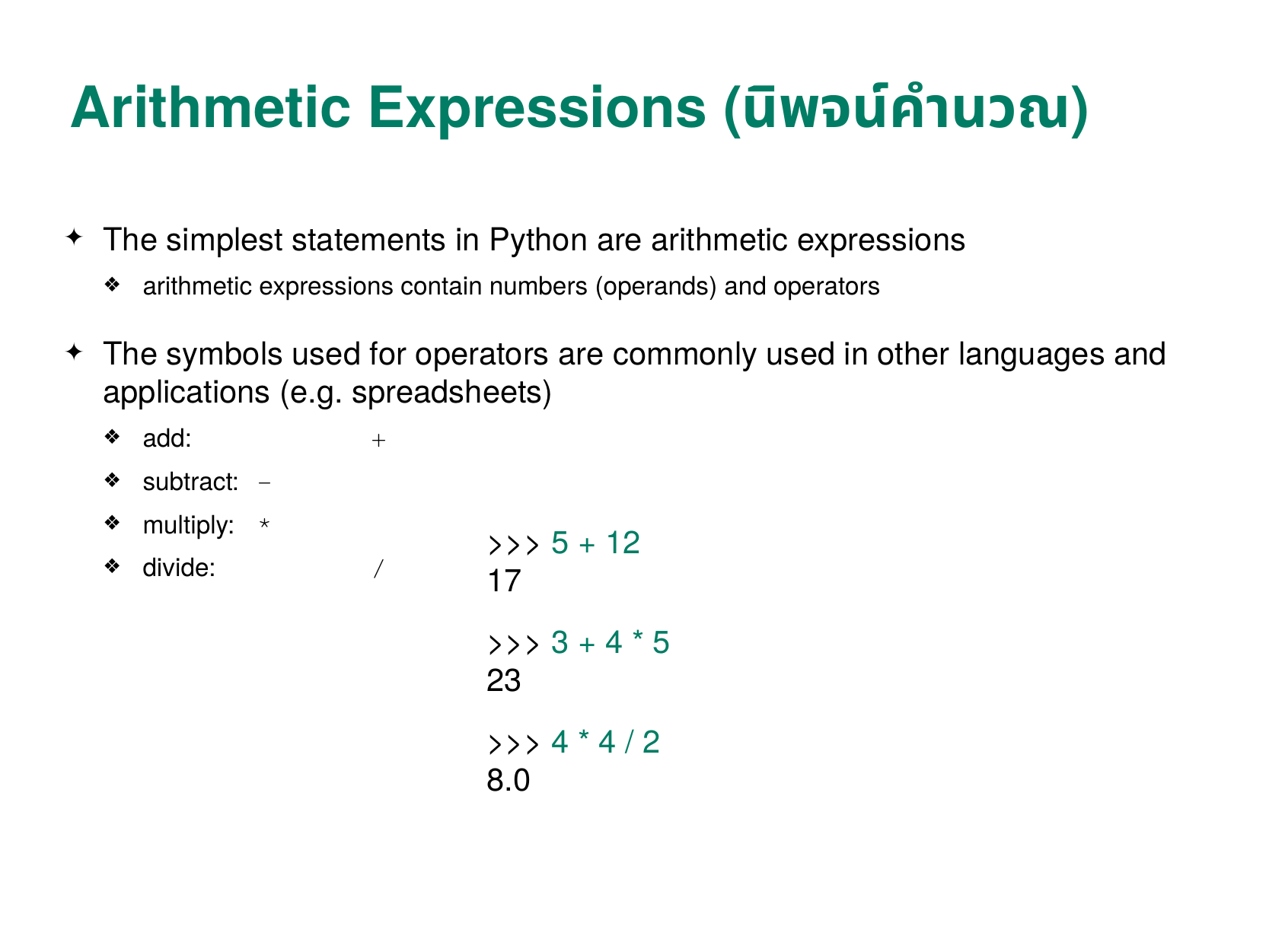

# Arithmetic Expressions (นิพจน์คำนวณ)
The simplest statements in Python are arithmetic expressions
arithmetic expressions contain numbers (operands) and operators
The symbols used for operators are commonly used in other languages and applications (e.g. spreadsheets)
add:  		+
subtract:  	-
multiply:  	*
divide:  		/
>>> 5 + 12
17
>>> 3 + 4 * 5
23
>>> 4 * 4 / 2
8.0